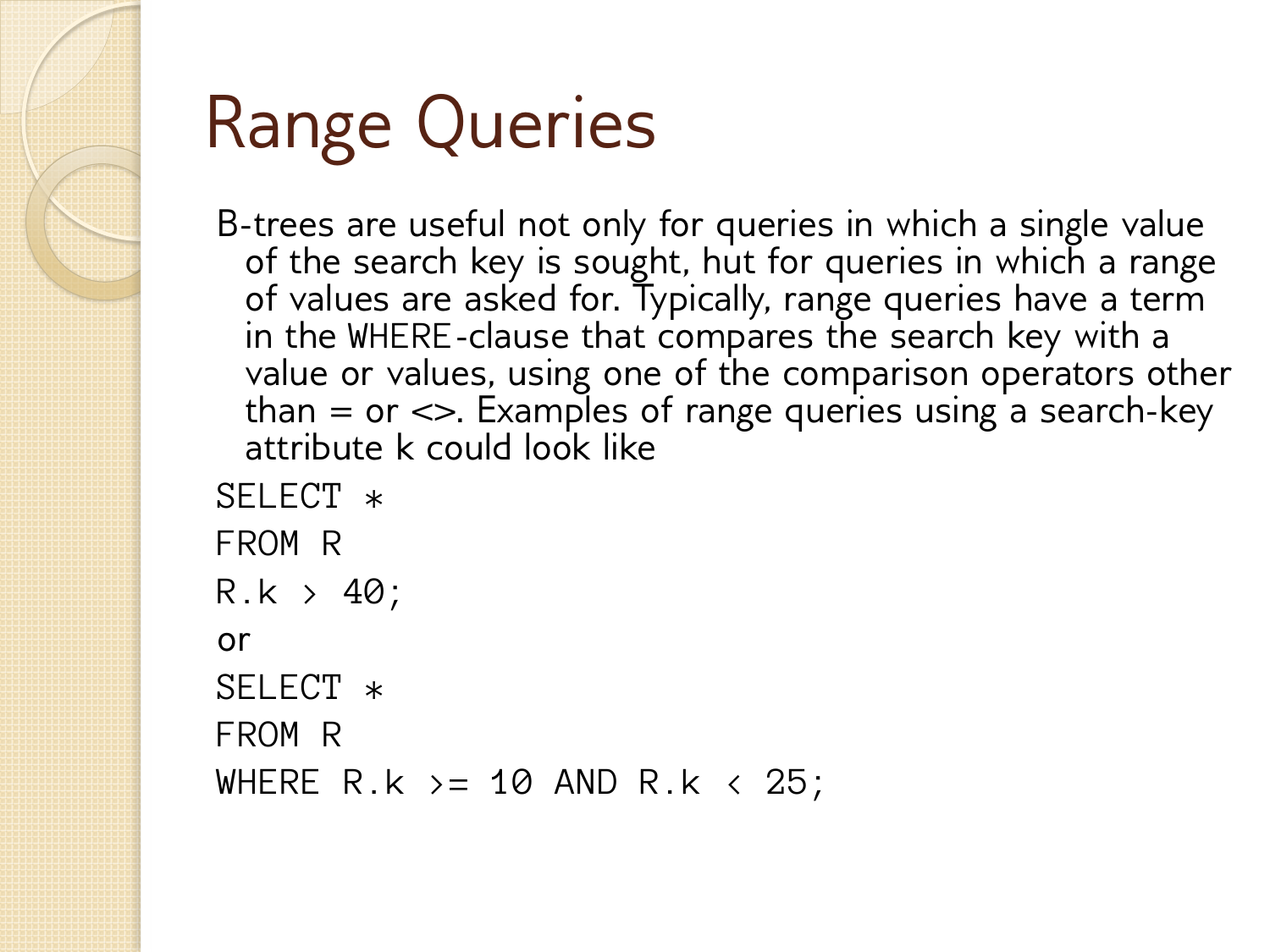

# Range Queries
B-trees are useful not only for queries in which a single value of the search key is sought, hut for queries in which a range of values are asked for. Typically, range queries have a term in the WHERE-clause that compares the search key with a value or values, using one of the comparison operators other than = or <>. Examples of range queries using a search-key attribute k could look like
SELECT *
FROM R
R.k > 40;
or
SELECT *
FROM R
WHERE R.k >= 10 AND R.k < 25;